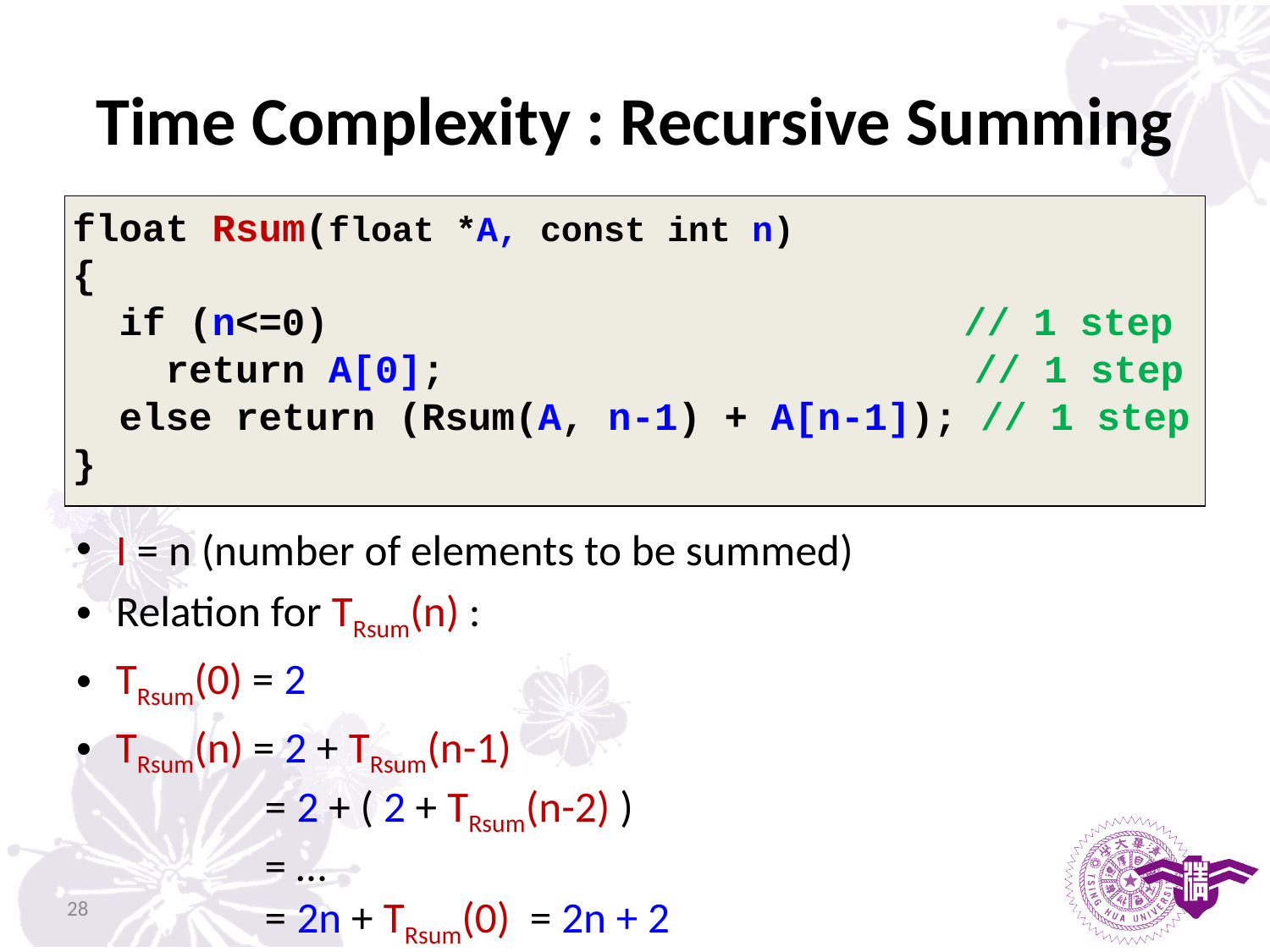

# Time Complexity : Recursive Summing
float Rsum(float *A, const int n)
{
  if (n<=0)			           // 1 step
    return A[0];			 	      // 1 step
  else return (Rsum(A, n-1) + A[n-1]); // 1 step
}
I = n (number of elements to be summed)
Relation for TRsum(n) :
TRsum(0) = 2
TRsum(n) = 2 + TRsum(n-1)
               = 2 + ( 2 + TRsum(n-2) )
               = …
               = 2n + TRsum(0)  = 2n + 2

28